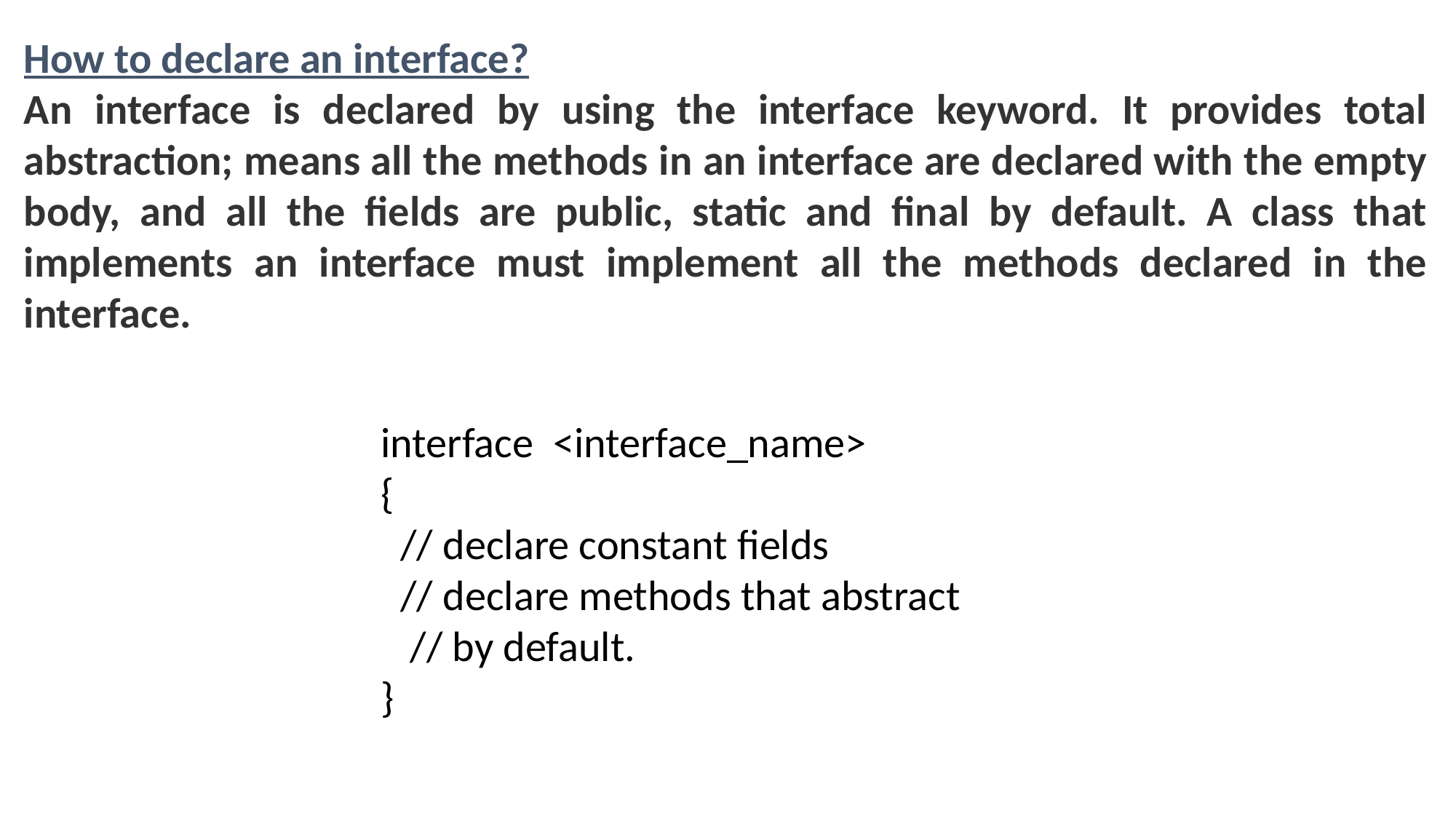

How to declare an interface?
An interface is declared by using the interface keyword. It provides total abstraction; means all the methods in an interface are declared with the empty body, and all the fields are public, static and final by default. A class that implements an interface must implement all the methods declared in the interface.
interface  <interface_name>
{
  // declare constant fields
  // declare methods that abstract
   // by default.
}